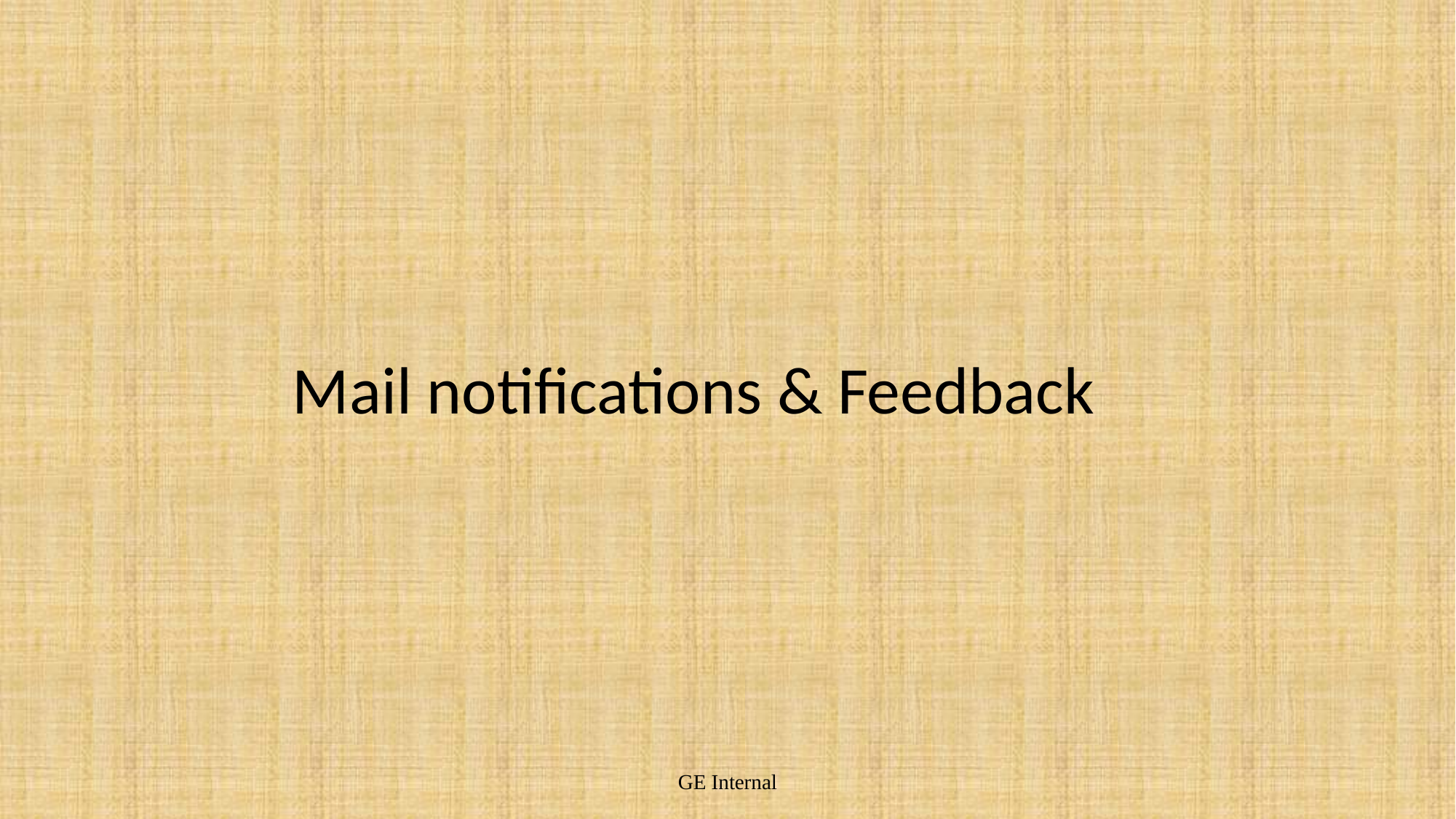

# Mail notifications & Feedback
GE Internal